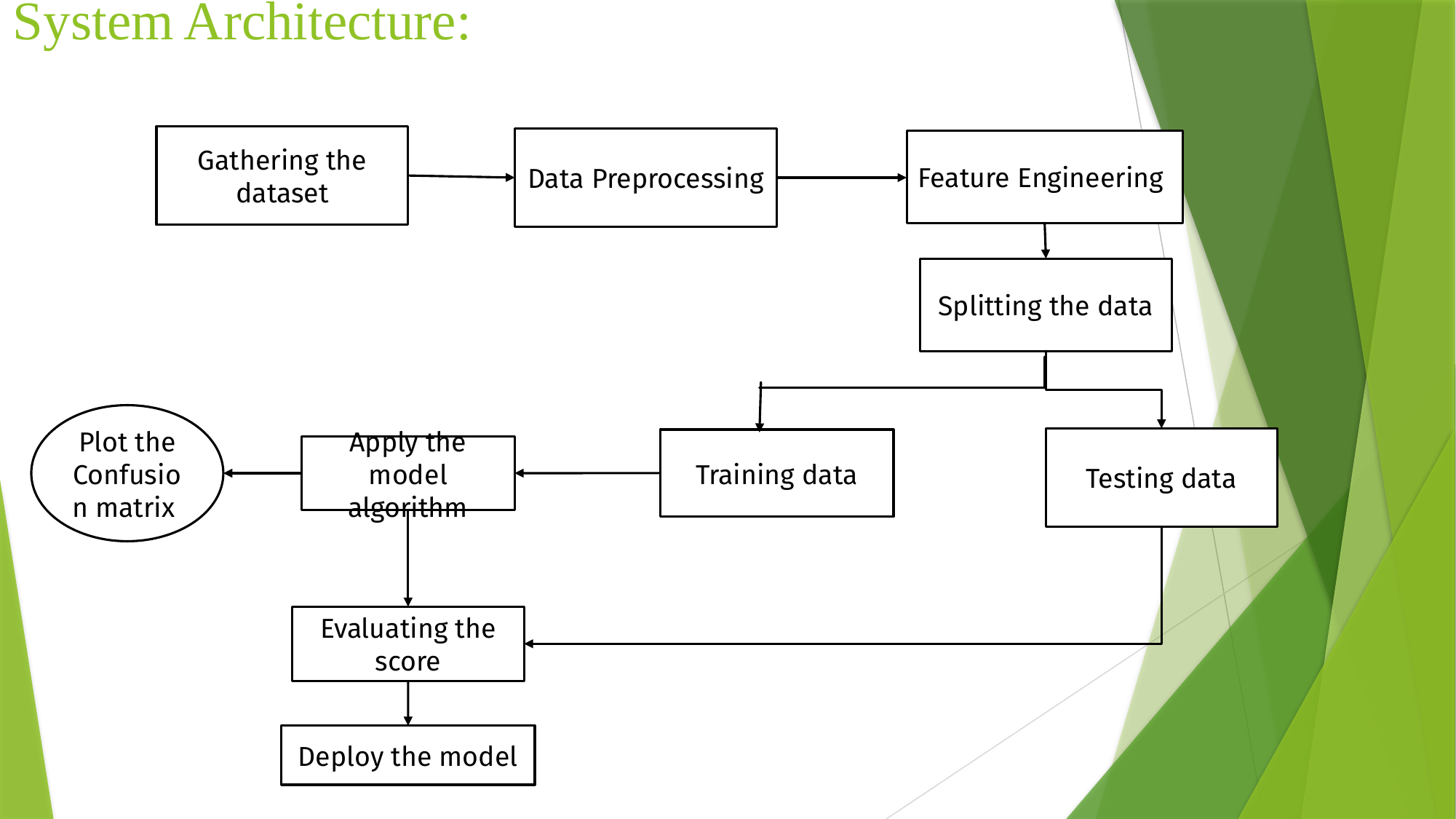

# System Architecture:
Gathering the dataset
Data Preprocessing
Feature Engineering
Splitting the data
Plot the Confusion matrix
Testing data
Training data
Apply the model
algorithm
Evaluating the score
Deploy the model